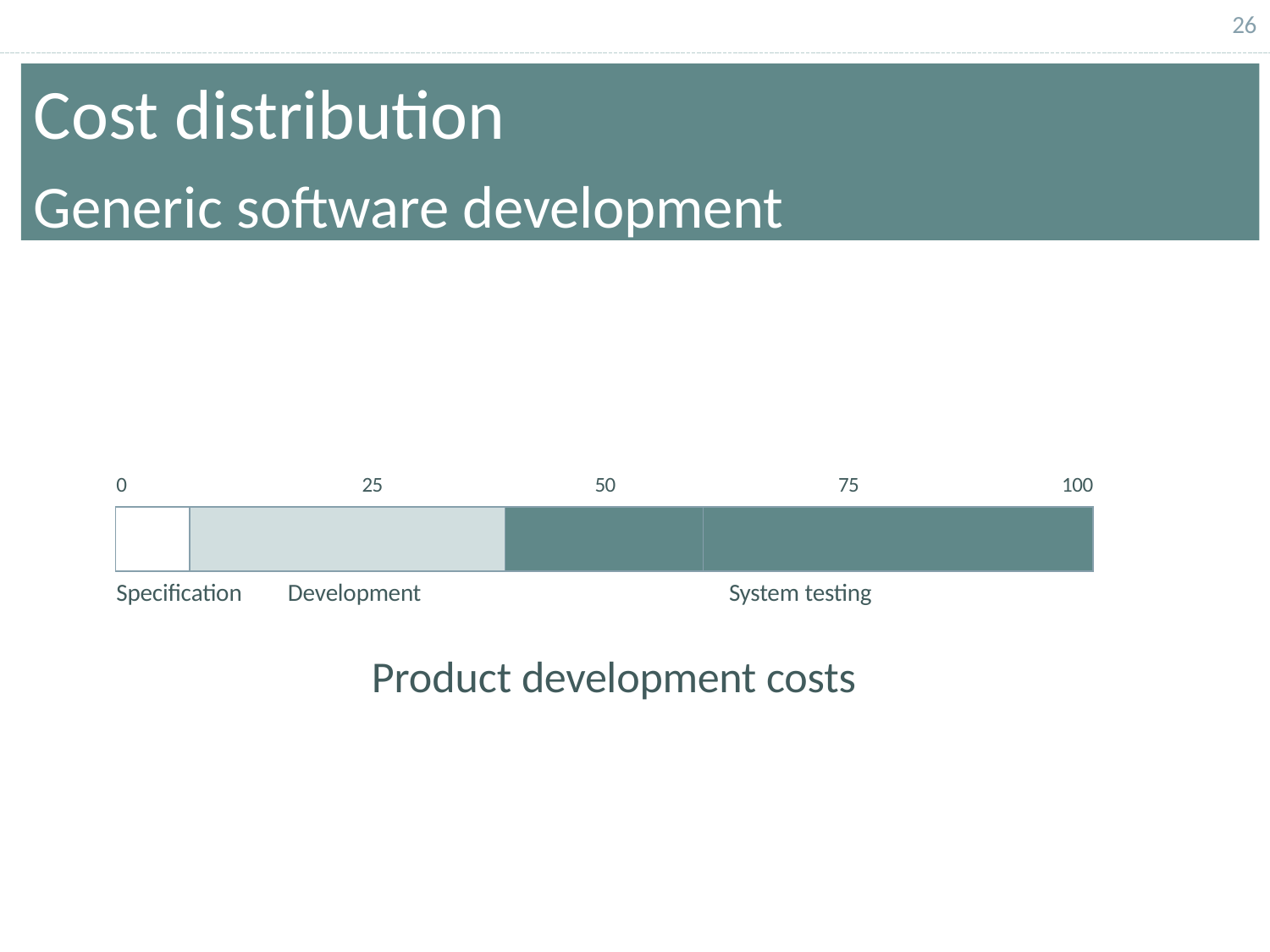

26
Cost distribution
Generic software development
0
25
50
75
100
|  |  |  |  |
| --- | --- | --- | --- |
Specification
Development	System testing

Product development costs